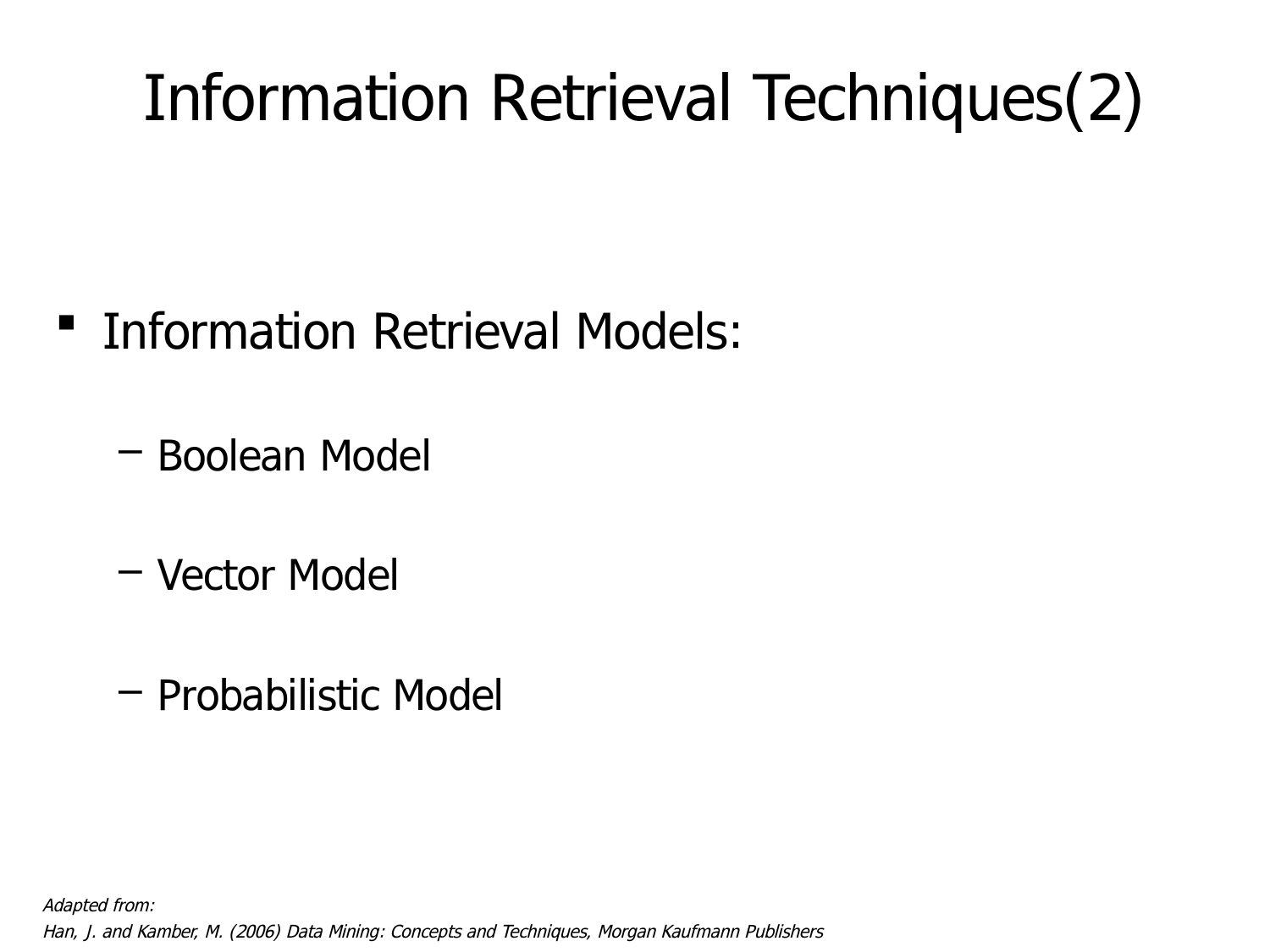

# Information Retrieval Techniques(2)
Information Retrieval Models:
Boolean Model
Vector Model
Probabilistic Model